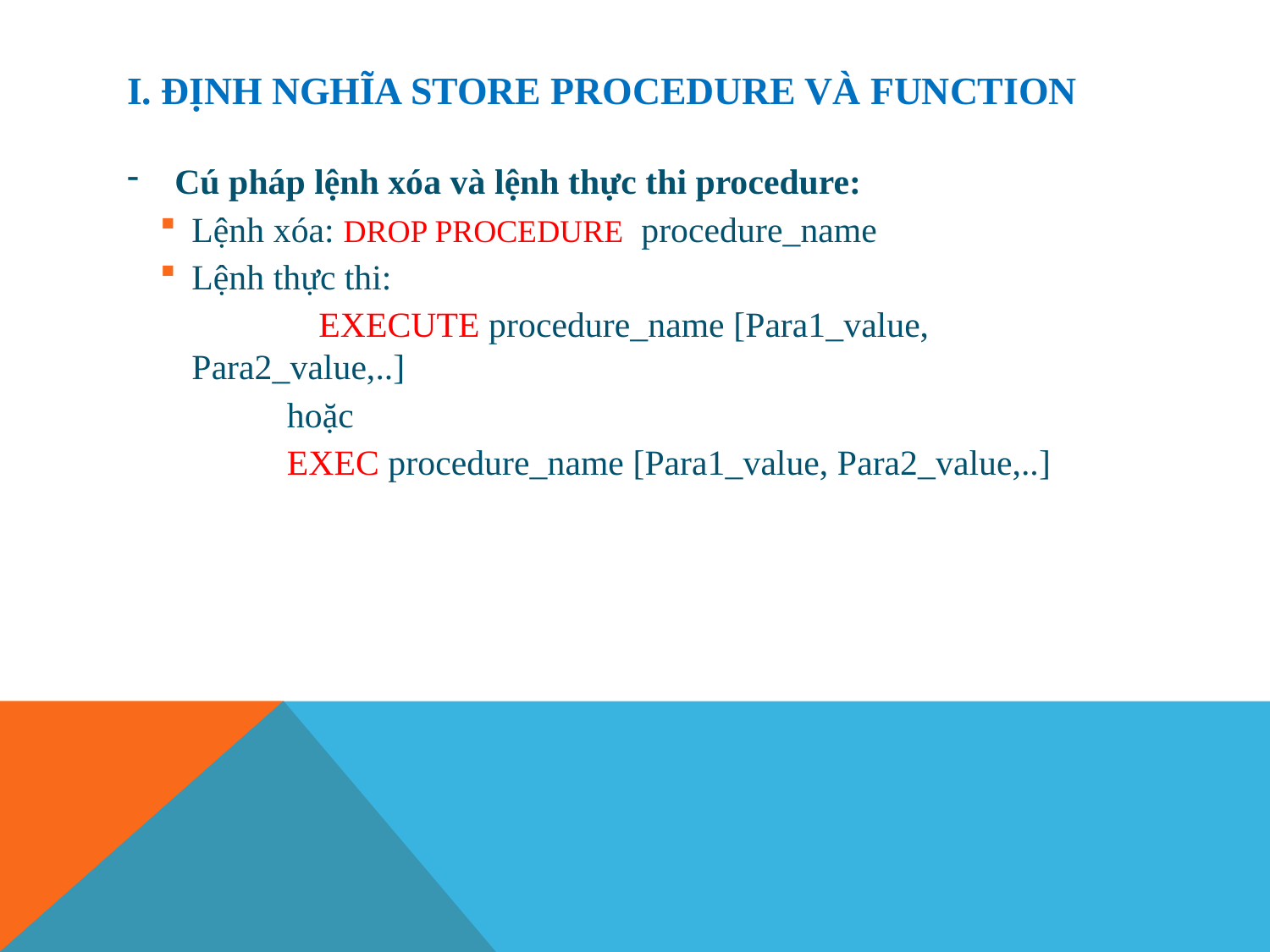

# I. Định nghĩa store procedure và function
Cú pháp lệnh xóa và lệnh thực thi procedure:
 Lệnh xóa: DROP PROCEDURE  procedure_name
 Lệnh thực thi:
	EXECUTE procedure_name [Para1_value, Para2_value,..]
	hoặc
	EXEC procedure_name [Para1_value, Para2_value,..]